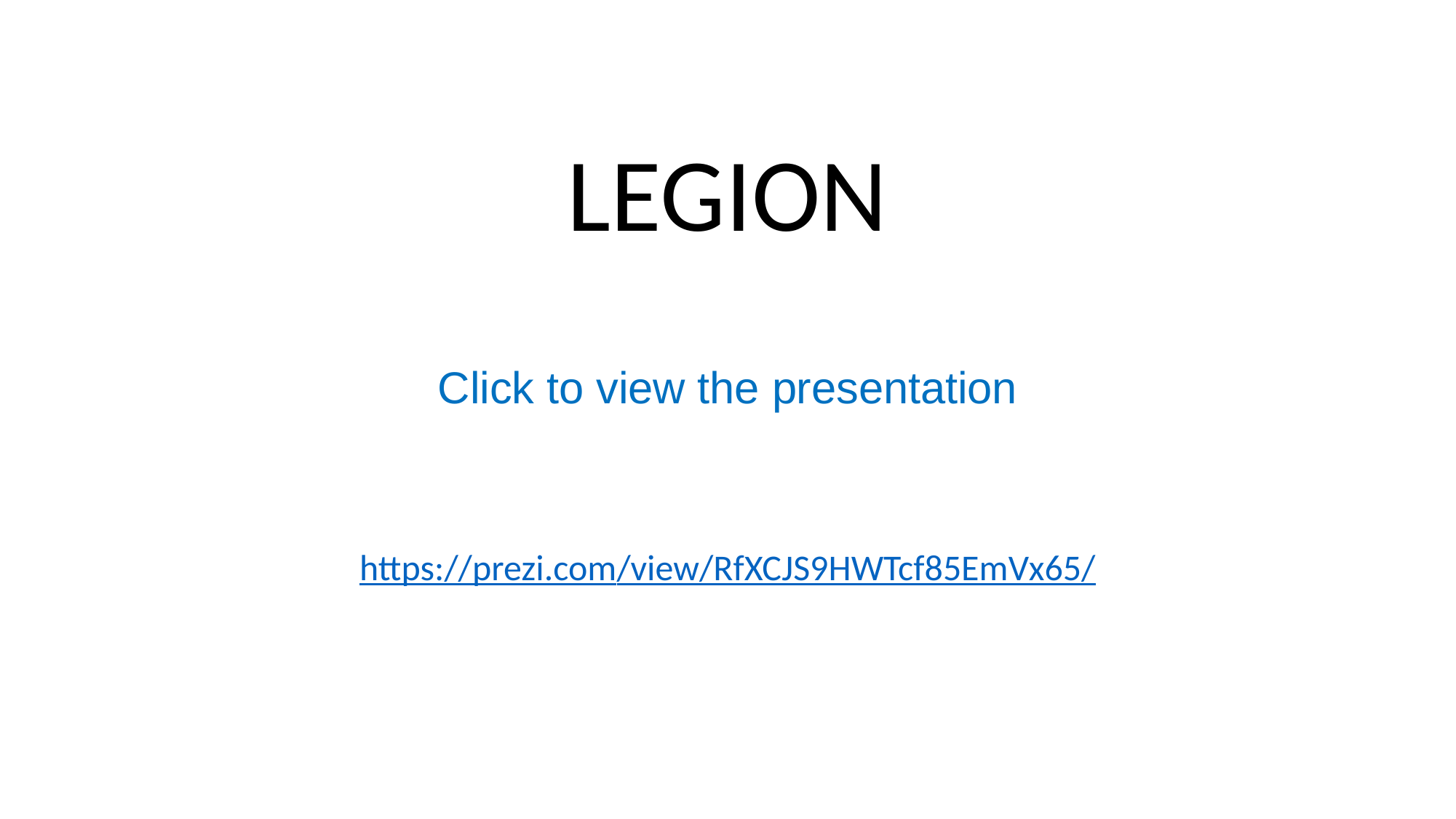

# LEGION Click to view the presentation

https://prezi.com/view/RfXCJS9HWTcf85EmVx65/